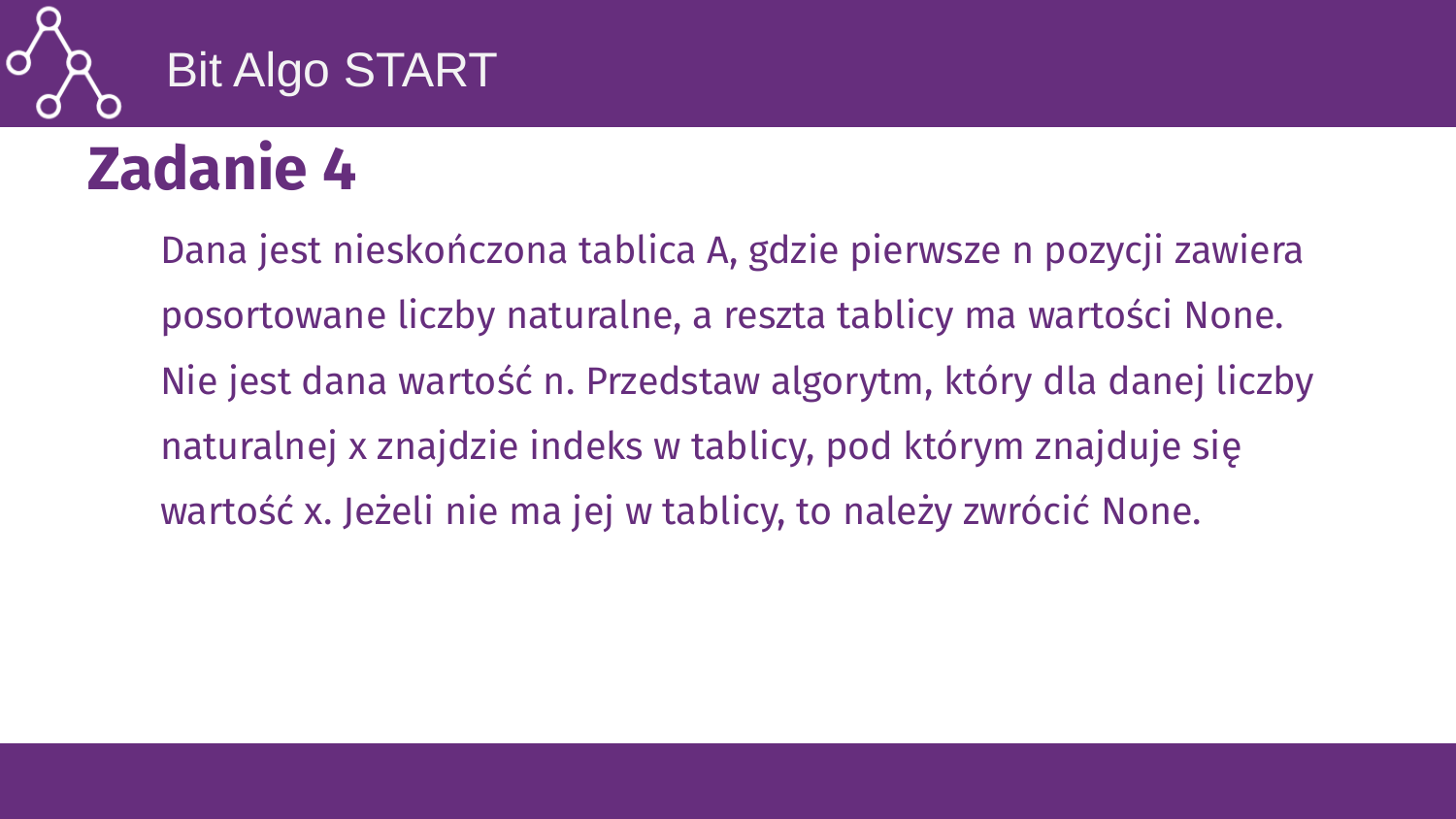

# Zadanie 4
Dana jest nieskończona tablica A, gdzie pierwsze n pozycji zawiera posortowane liczby naturalne, a reszta tablicy ma wartości None. Nie jest dana wartość n. Przedstaw algorytm, który dla danej liczby naturalnej x znajdzie indeks w tablicy, pod którym znajduje się wartość x. Jeżeli nie ma jej w tablicy, to należy zwrócić None.